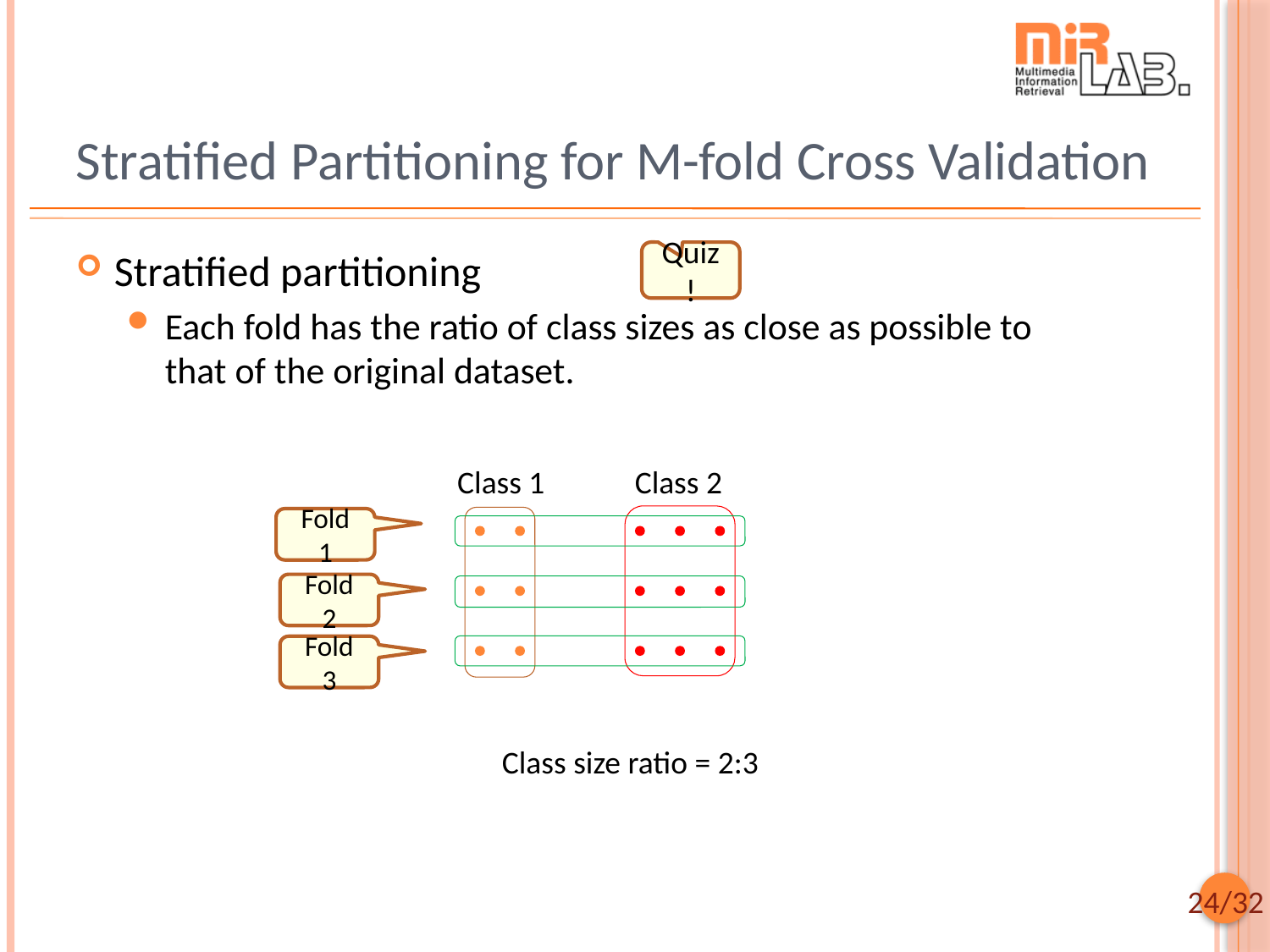

# Stratified Partitioning for M-fold Cross Validation
Stratified partitioning
Each fold has the ratio of class sizes as close as possible to that of the original dataset.
Quiz!
Class 1
Class 2

Fold 1

Fold 2

Fold 3

Class size ratio = 2:3